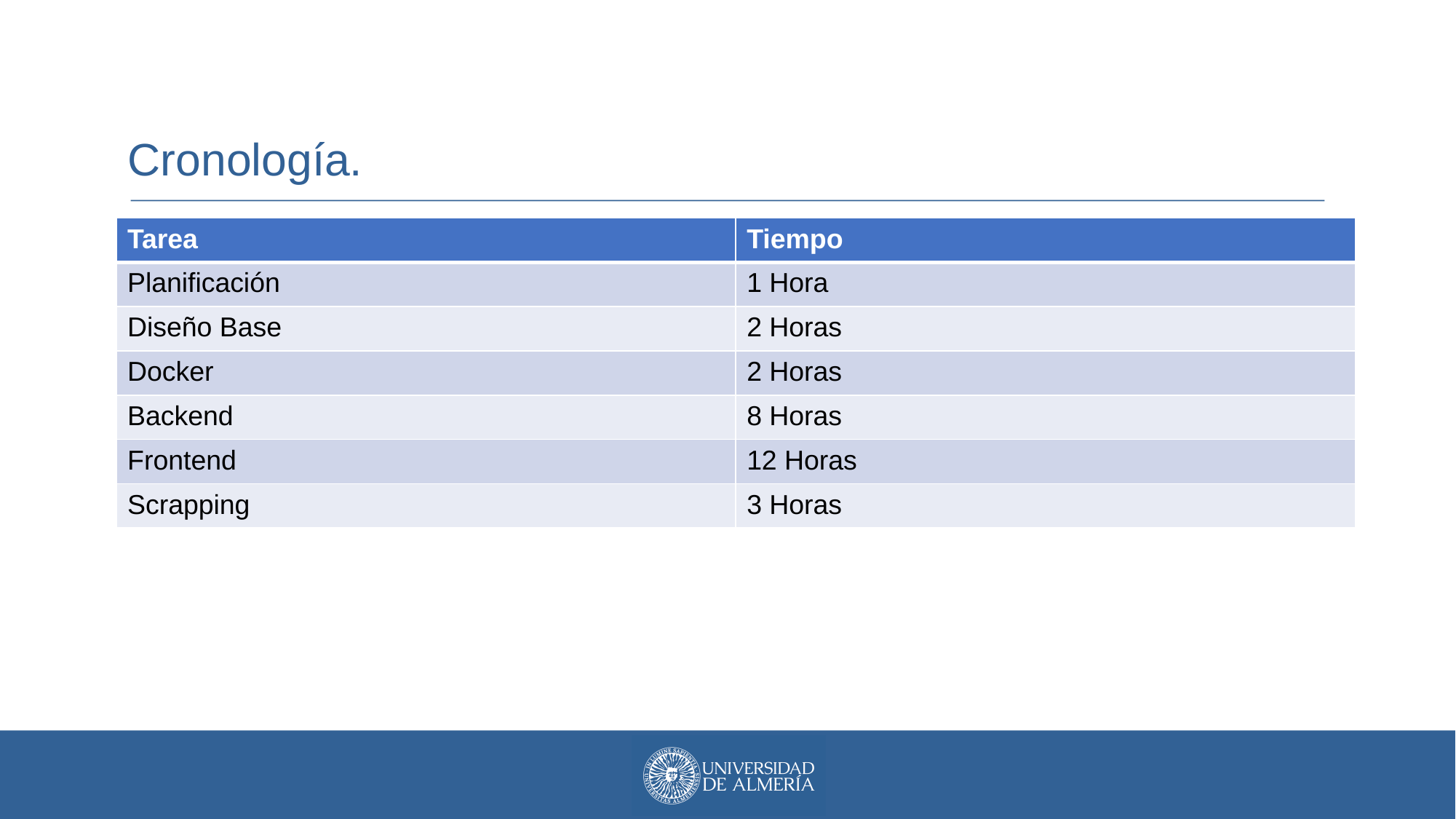

# Cronología.
| Tarea | Tiempo |
| --- | --- |
| Planificación | 1 Hora |
| Diseño Base | 2 Horas |
| Docker | 2 Horas |
| Backend | 8 Horas |
| Frontend | 12 Horas |
| Scrapping | 3 Horas |